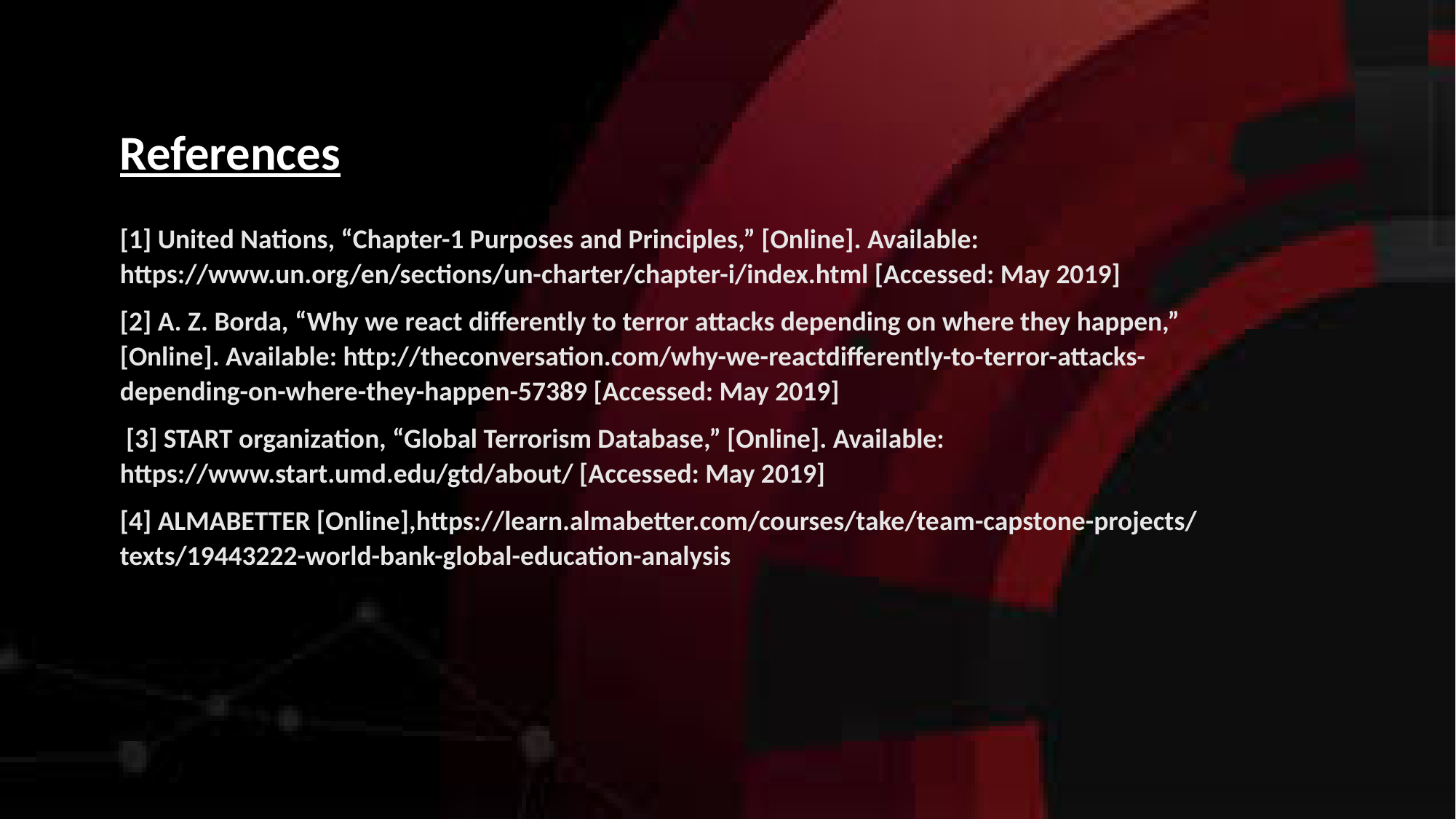

References
[1] United Nations, “Chapter-1 Purposes and Principles,” [Online]. Available: https://www.un.org/en/sections/un-charter/chapter-i/index.html [Accessed: May 2019]
[2] A. Z. Borda, “Why we react differently to terror attacks depending on where they happen,” [Online]. Available: http://theconversation.com/why-we-reactdifferently-to-terror-attacks-depending-on-where-they-happen-57389 [Accessed: May 2019]
 [3] START organization, “Global Terrorism Database,” [Online]. Available: https://www.start.umd.edu/gtd/about/ [Accessed: May 2019]
[4] ALMABETTER [Online],https://learn.almabetter.com/courses/take/team-capstone-projects/texts/19443222-world-bank-global-education-analysis